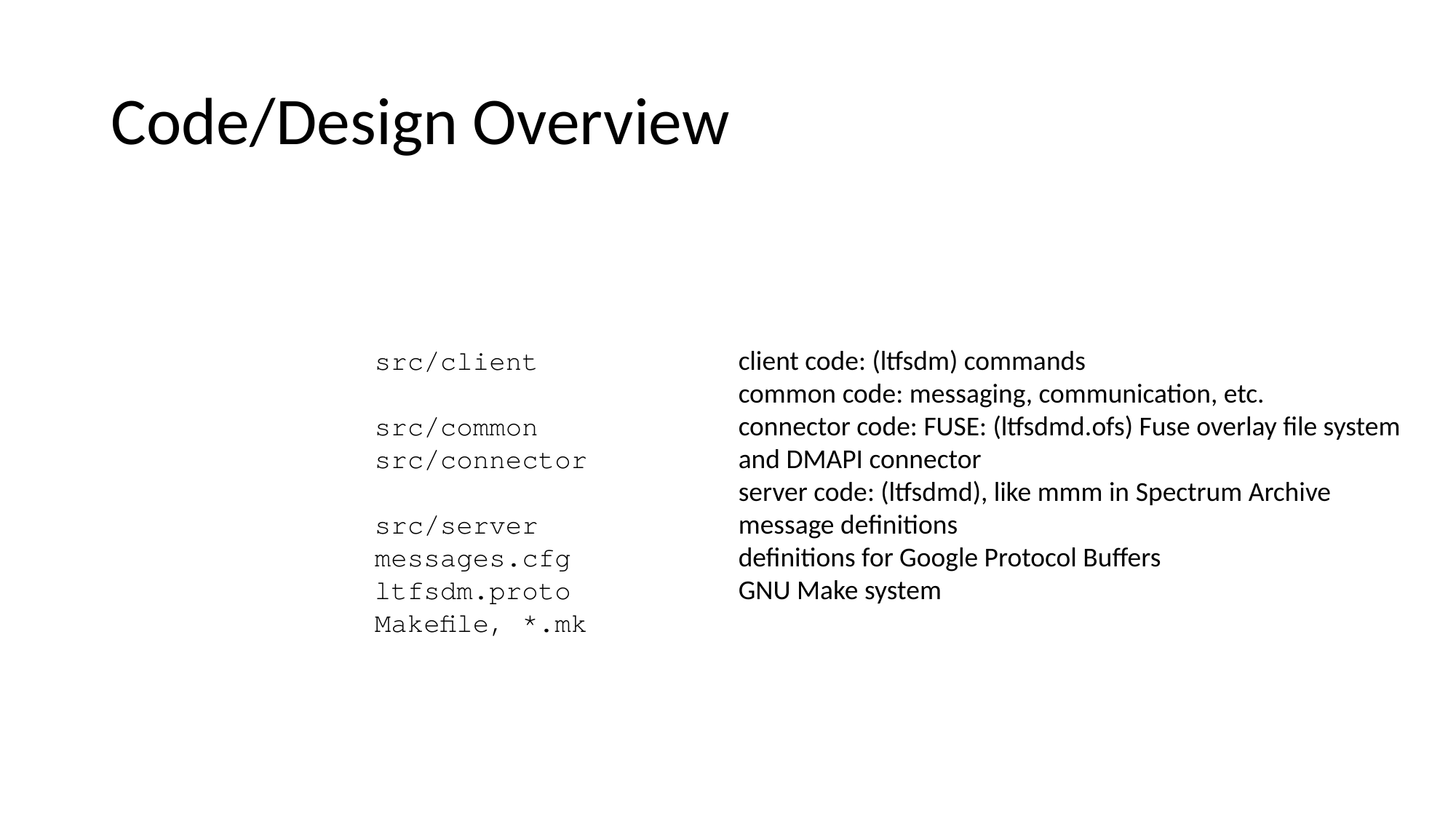

# Code/Design Overview
client code: (ltfsdm) commands
common code: messaging, communication, etc.
connector code: FUSE: (ltfsdmd.ofs) Fuse overlay file system and DMAPI connector
server code: (ltfsdmd), like mmm in Spectrum Archive
message definitions
definitions for Google Protocol Buffers
GNU Make system
src/client
src/common
src/connector

src/server
messages.cfg
ltfsdm.proto
Makefile, *.mk